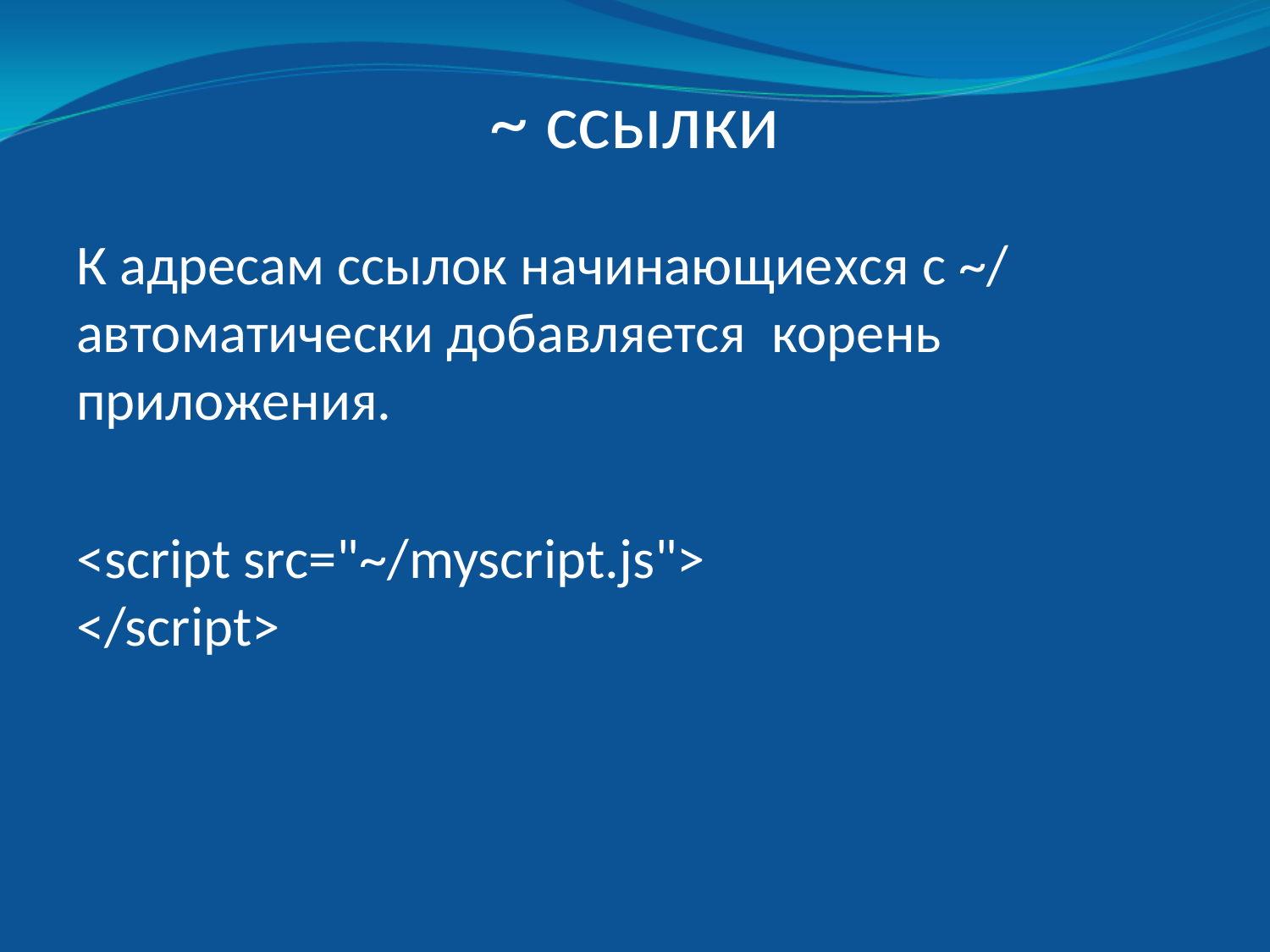

# ~ ссылки
К адресам ссылок начинающиеxся с ~/ автоматически добавляется  корень приложения.

<script src="~/myscript.js">
</script>